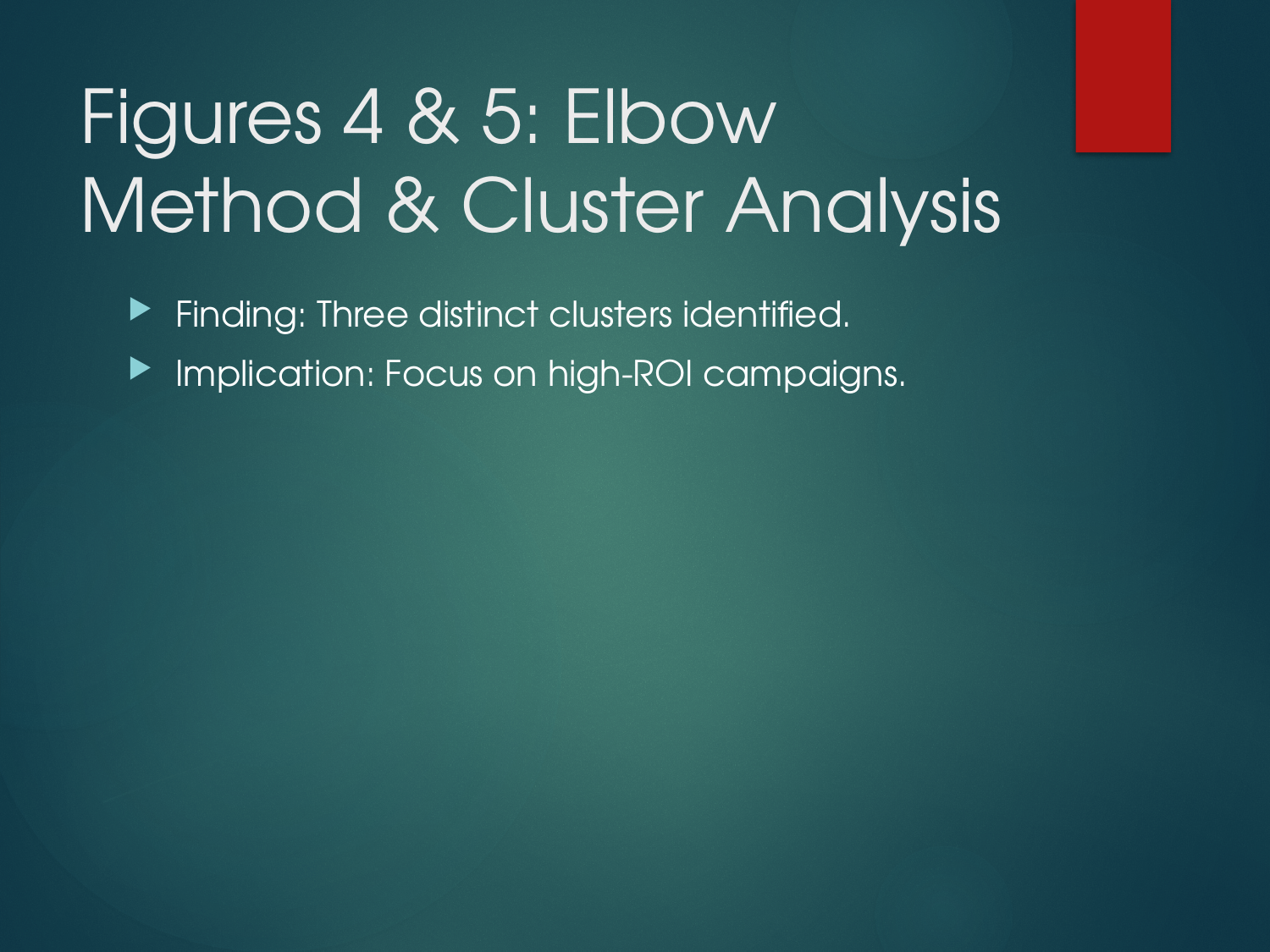

# Figures 4 & 5: Elbow Method & Cluster Analysis
Finding: Three distinct clusters identified.
Implication: Focus on high-ROI campaigns.